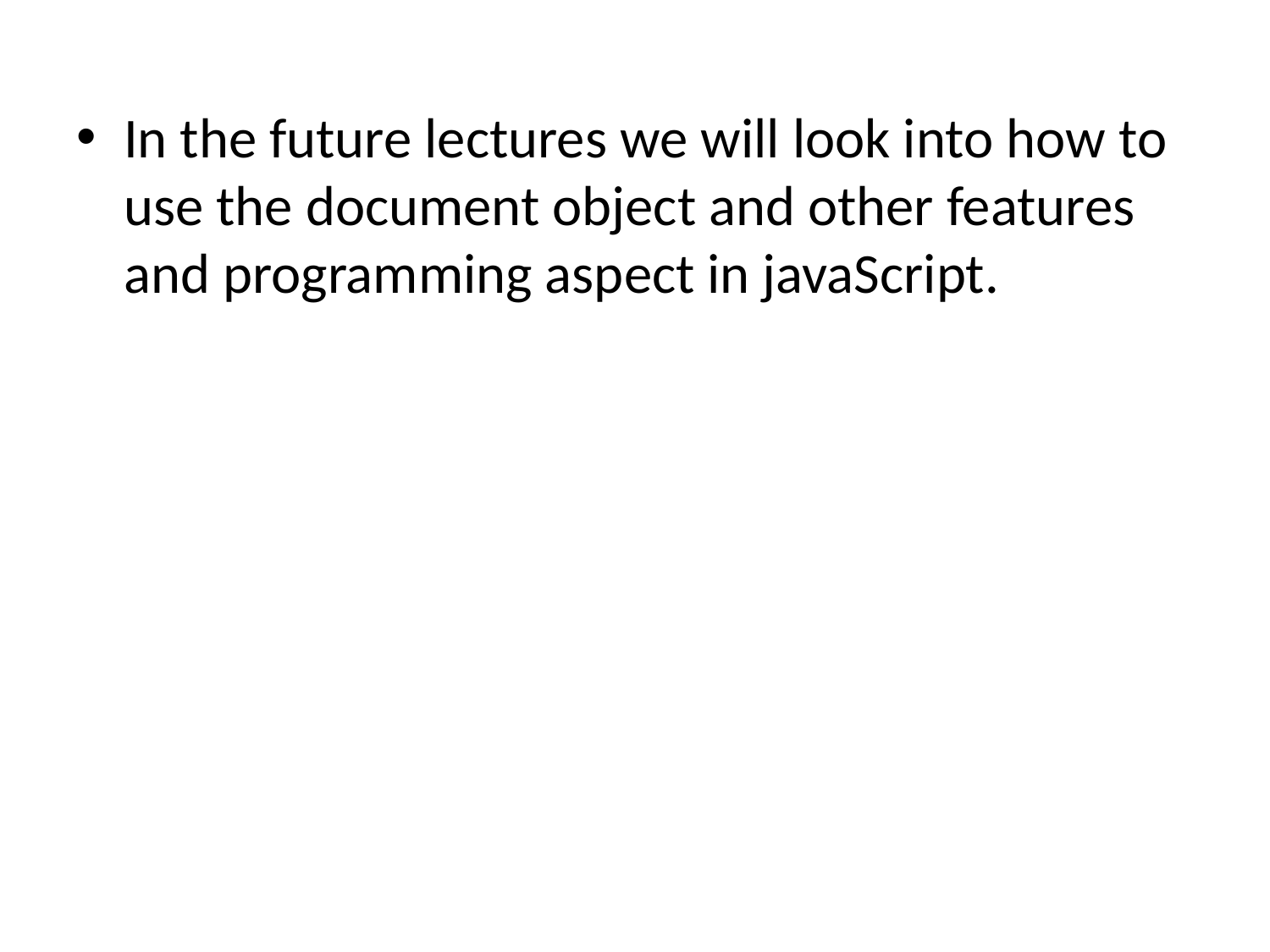

In the future lectures we will look into how to use the document object and other features and programming aspect in javaScript.